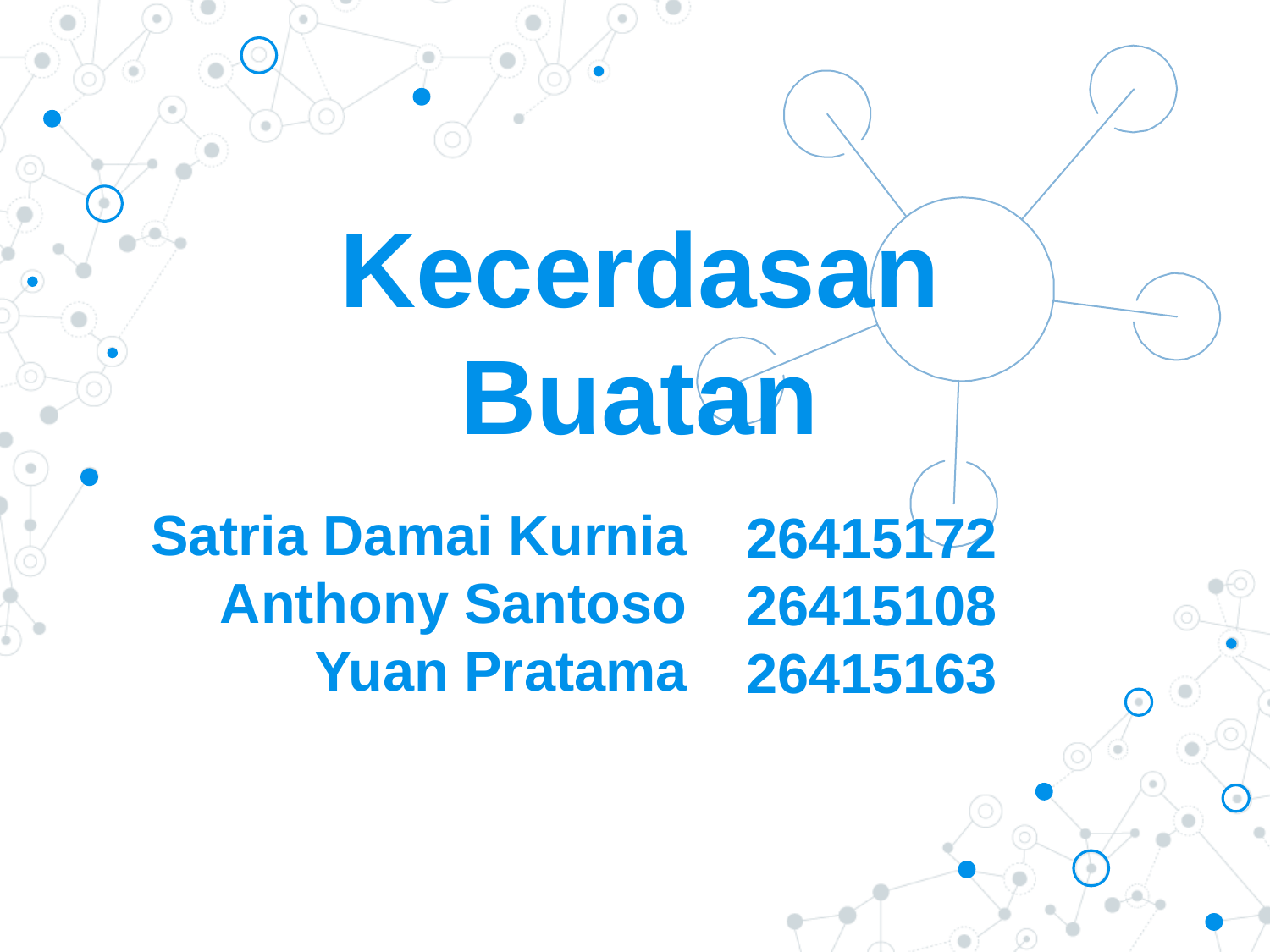

# Kecerdasan Buatan
Satria Damai Kurnia
Anthony Santoso
Yuan Pratama
26415172
26415108
26415163